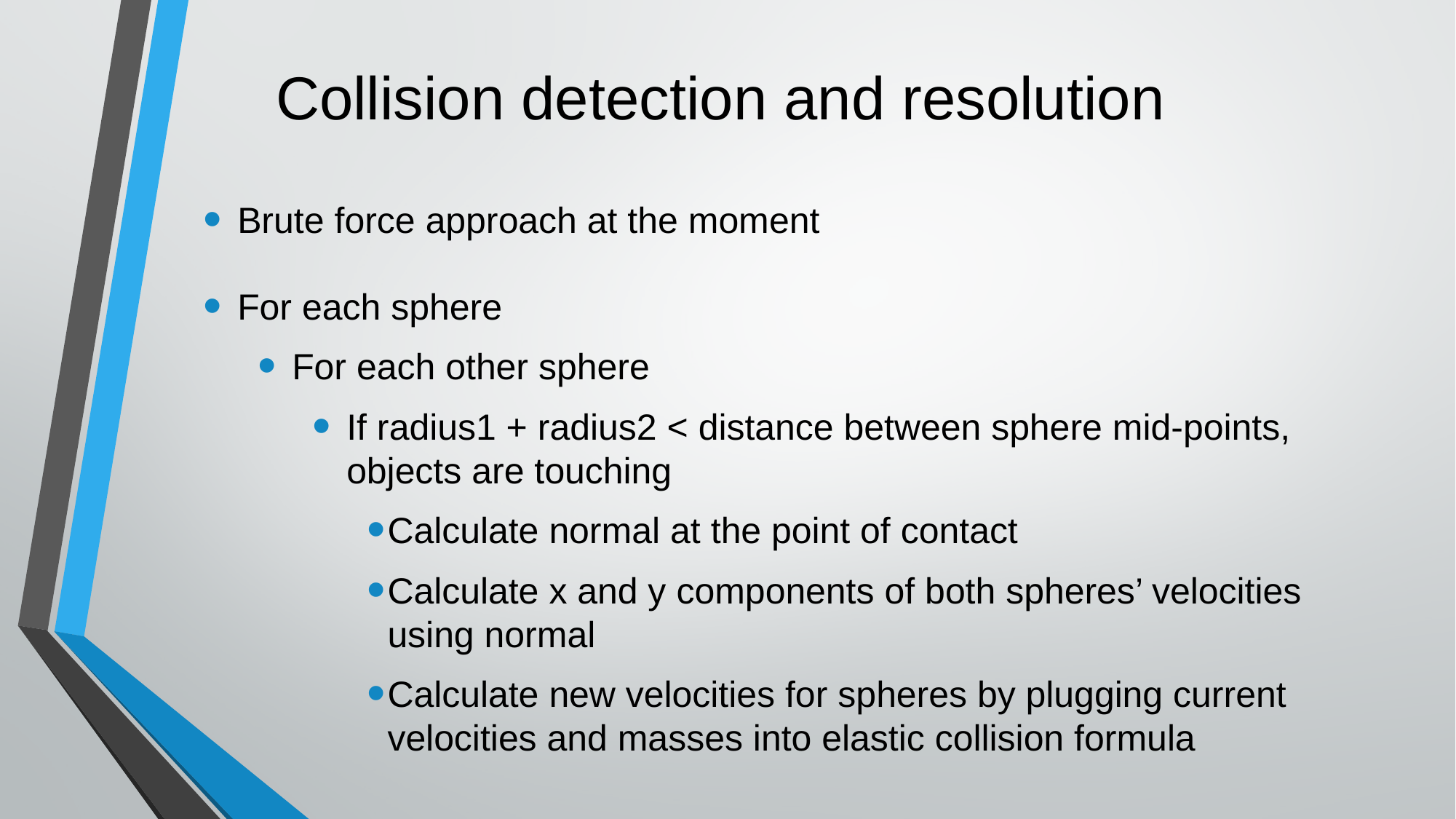

# Collision detection and resolution
Brute force approach at the moment

For each sphere
For each other sphere
If radius1 + radius2 < distance between sphere mid-points, objects are touching
Calculate normal at the point of contact
Calculate x and y components of both spheres’ velocities using normal
Calculate new velocities for spheres by plugging current velocities and masses into elastic collision formula